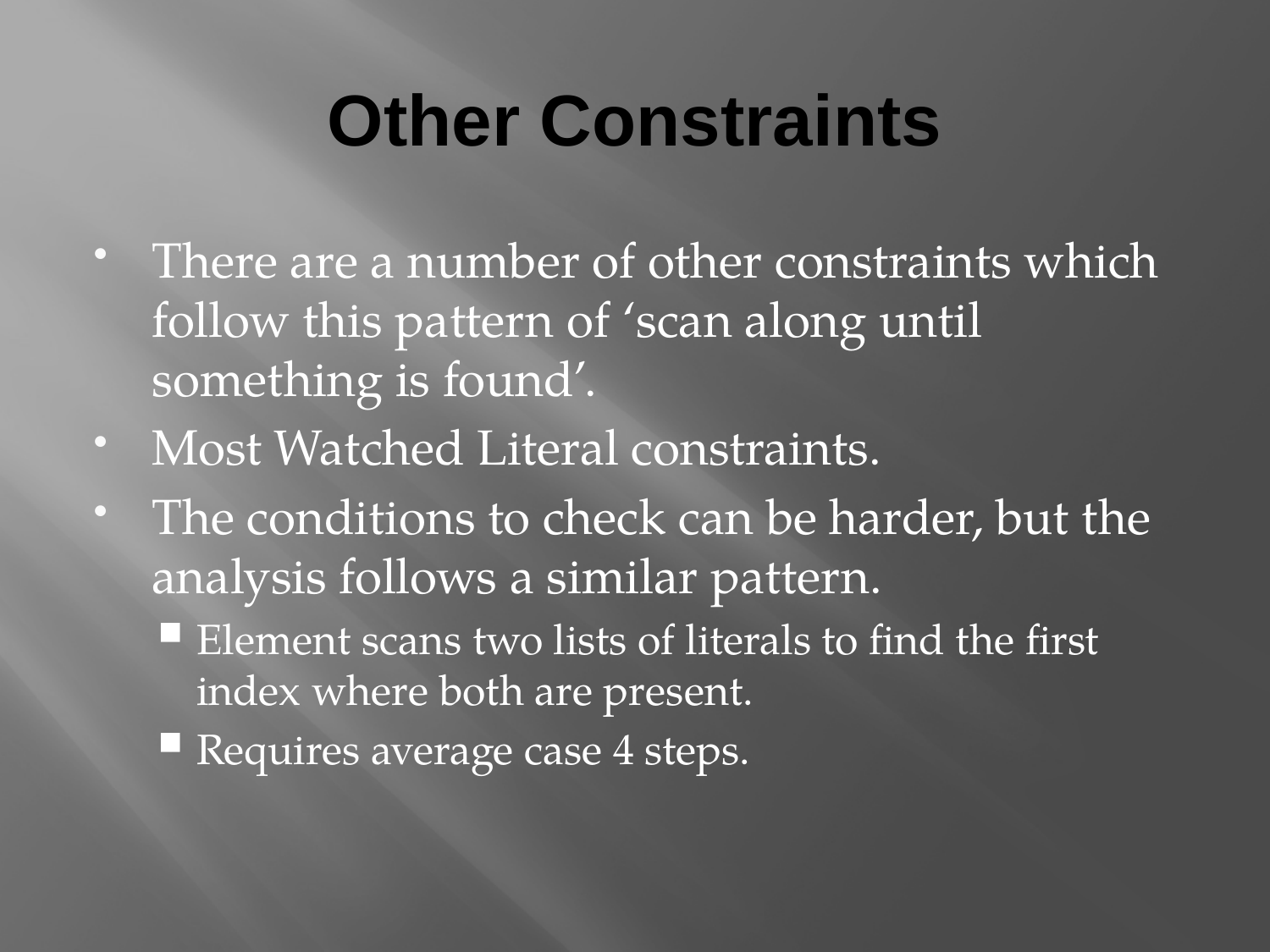

# Other Constraints
There are a number of other constraints which follow this pattern of ‘scan along until something is found’.
Most Watched Literal constraints.
The conditions to check can be harder, but the analysis follows a similar pattern.
Element scans two lists of literals to find the first index where both are present.
Requires average case 4 steps.